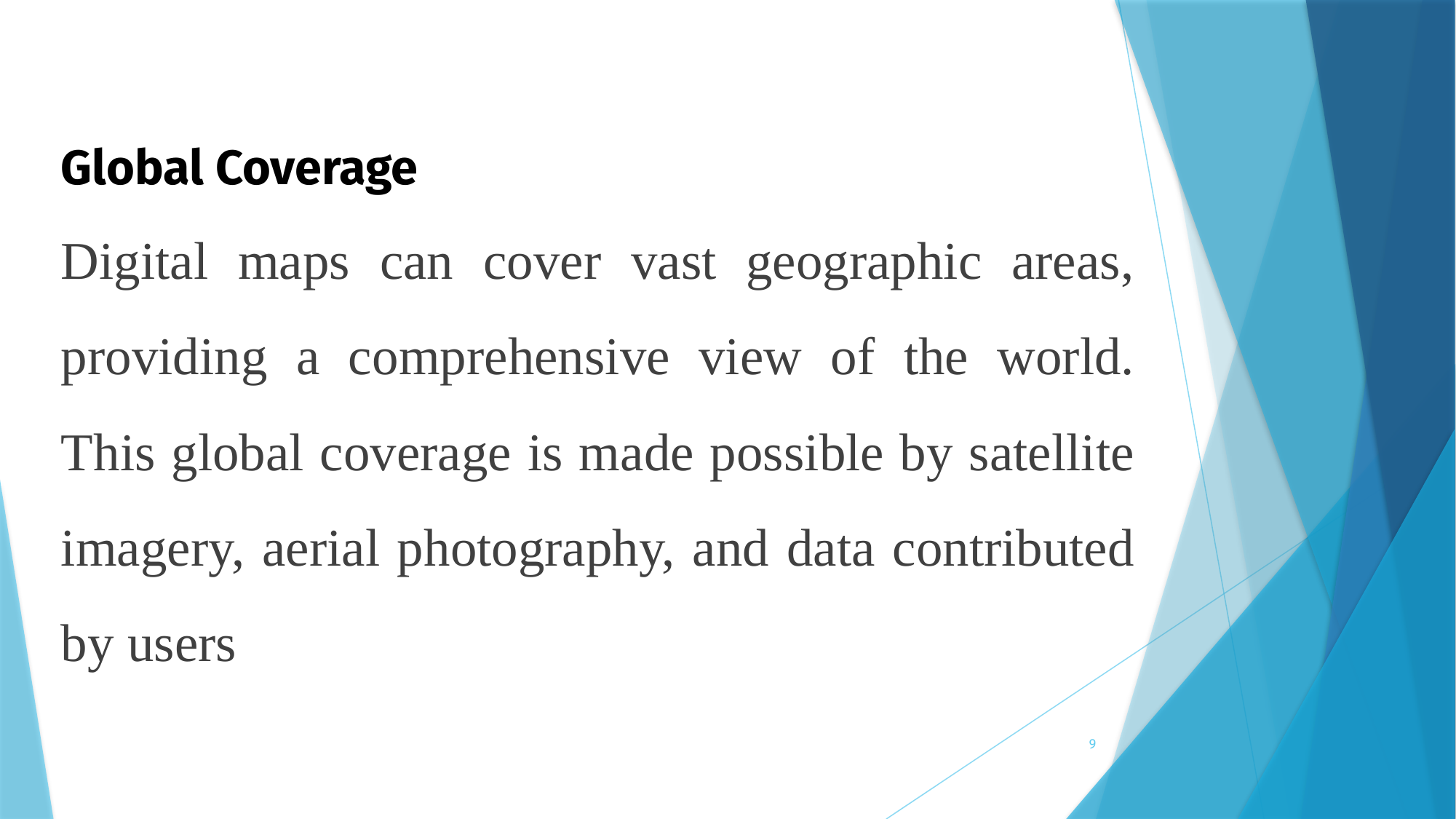

Global Coverage
Digital maps can cover vast geographic areas, providing a comprehensive view of the world. This global coverage is made possible by satellite imagery, aerial photography, and data contributed by users

9